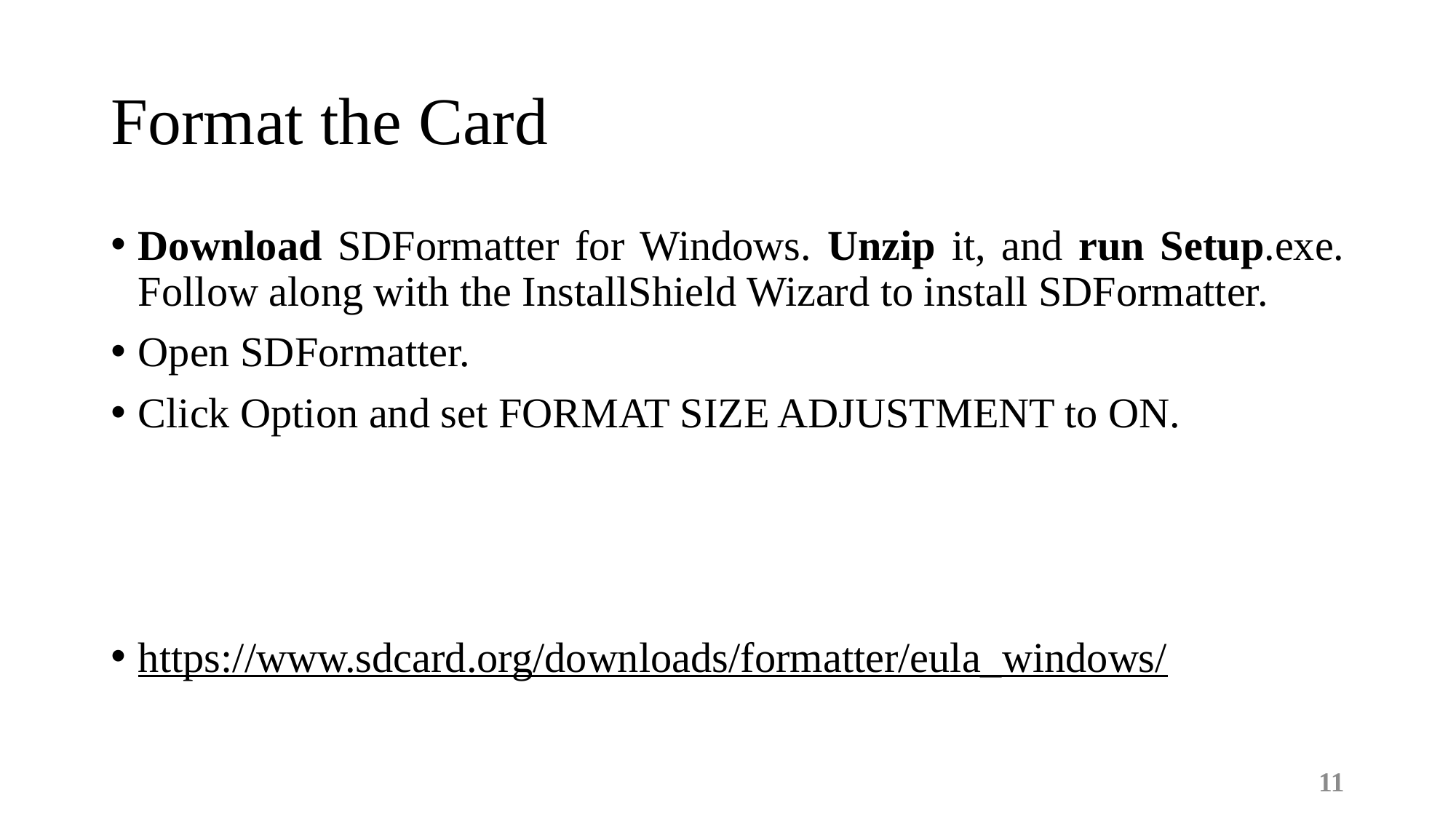

# Format the Card
Download SDFormatter for Windows. Unzip it, and run Setup.exe. Follow along with the InstallShield Wizard to install SDFormatter.
Open SDFormatter.
Click Option and set FORMAT SIZE ADJUSTMENT to ON.

https://www.sdcard.org/downloads/formatter/eula_windows/
11